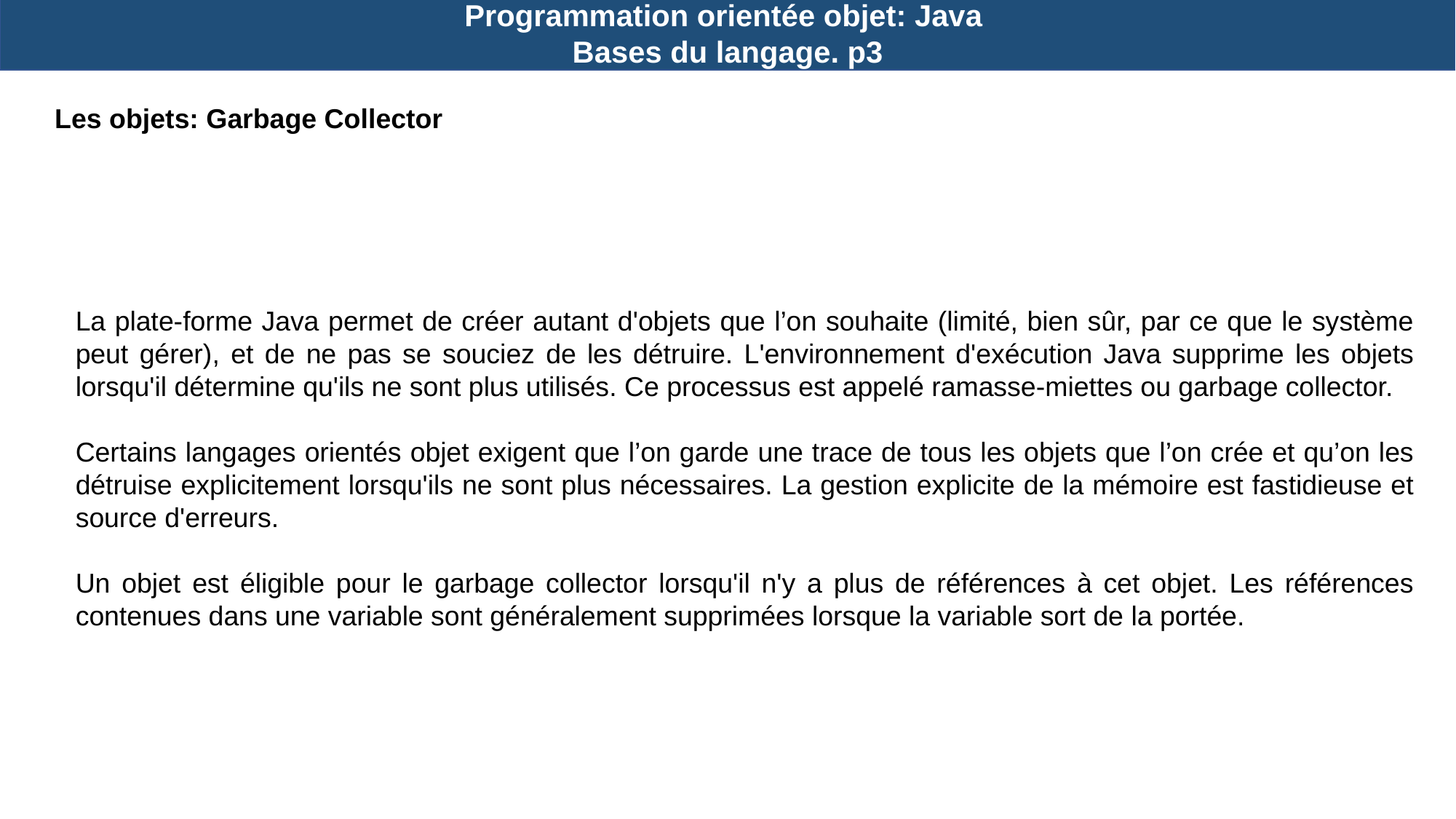

Programmation orientée objet: Java
Bases du langage. p3
Les objets: Garbage Collector

La plate-forme Java permet de créer autant d'objets que l’on souhaite (limité, bien sûr, par ce que le système peut gérer), et de ne pas se souciez de les détruire. L'environnement d'exécution Java supprime les objets lorsqu'il détermine qu'ils ne sont plus utilisés. Ce processus est appelé ramasse-miettes ou garbage collector.

Certains langages orientés objet exigent que l’on garde une trace de tous les objets que l’on crée et qu’on les détruise explicitement lorsqu'ils ne sont plus nécessaires. La gestion explicite de la mémoire est fastidieuse et source d'erreurs.

Un objet est éligible pour le garbage collector lorsqu'il n'y a plus de références à cet objet. Les références contenues dans une variable sont généralement supprimées lorsque la variable sort de la portée.